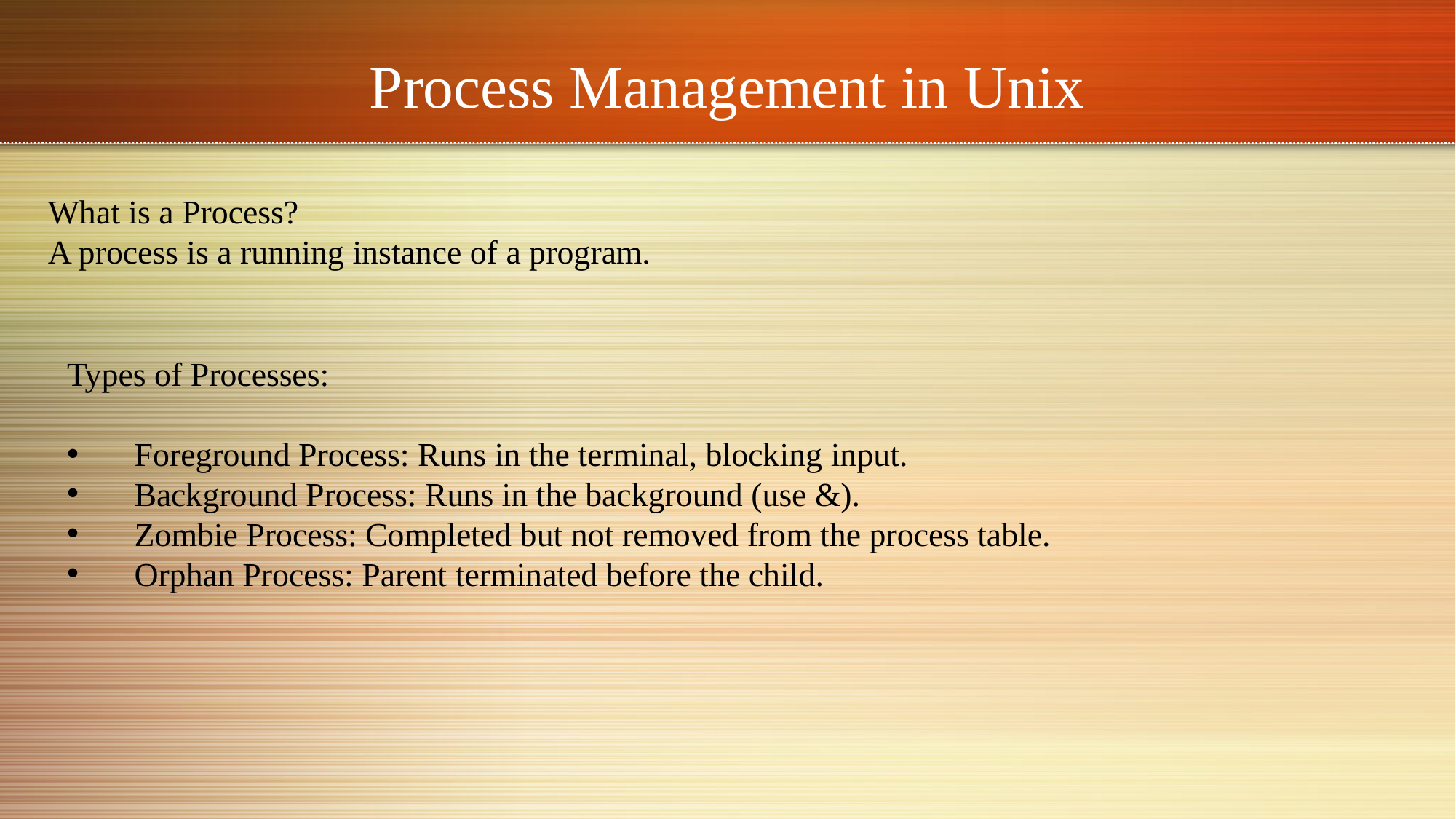

# Process Management in Unix
What is a Process?
A process is a running instance of a program.
Types of Processes:

    Foreground Process: Runs in the terminal, blocking input.
    Background Process: Runs in the background (use &).
    Zombie Process: Completed but not removed from the process table.
    Orphan Process: Parent terminated before the child.